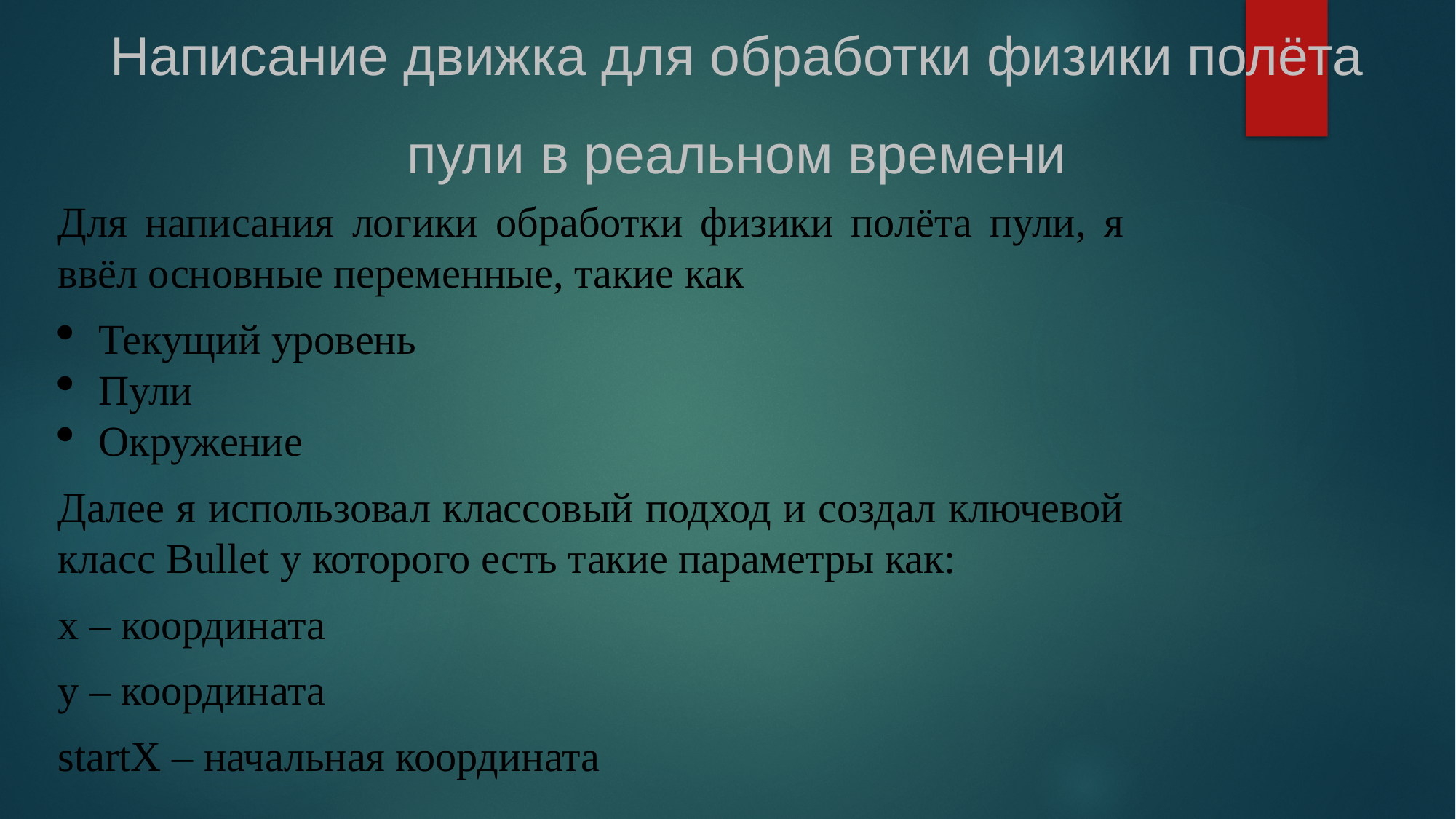

Написание движка для обработки физики полёта пули в реальном времени
Для написания логики обработки физики полёта пули, я ввёл основные переменные, такие как
Текущий уровень
Пули
Окружение
Далее я использовал классовый подход и создал ключевой класс Bullet у которого есть такие параметры как:
x – координата
y – координата
startX – начальная координата